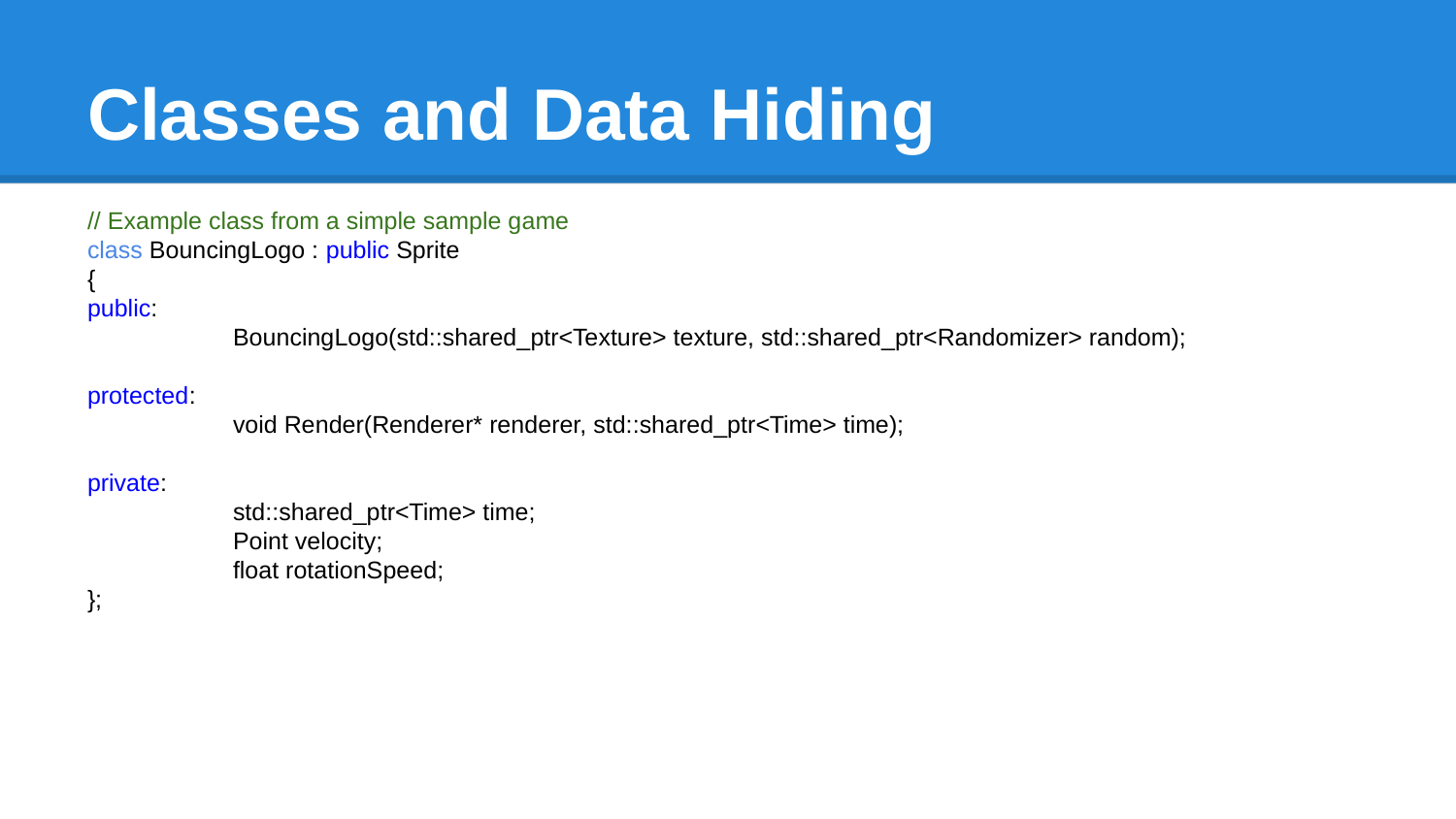

# Classes and Data Hiding
// Example class from a simple sample game
class BouncingLogo : public Sprite
{
public:
	BouncingLogo(std::shared_ptr<Texture> texture, std::shared_ptr<Randomizer> random);

protected:
	void Render(Renderer* renderer, std::shared_ptr<Time> time);

private:
	std::shared_ptr<Time> time;
	Point velocity;
	float rotationSpeed;
};